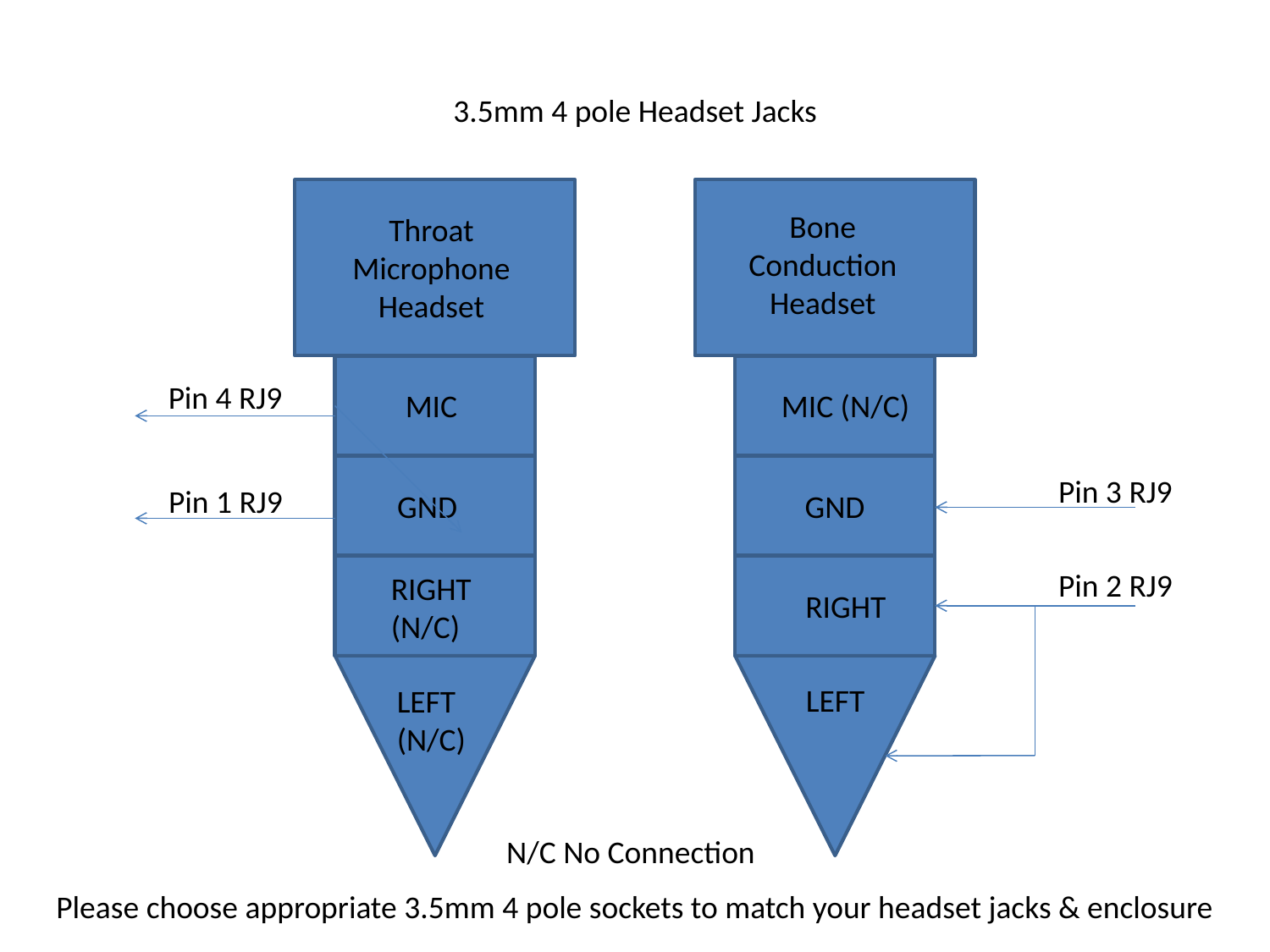

3.5mm 4 pole Headset Jacks

Bone
Conduction
Headset
Throat
Microphone
Headset

Pin 4 RJ9
MIC
MIC (N/C)

Pin 3 RJ9
Pin 1 RJ9
GND
GND

Pin 2 RJ9
RIGHT
(N/C)
RIGHT

LEFT

LEFT
(N/C)
N/C No Connection
Please choose appropriate 3.5mm 4 pole sockets to match your headset jacks & enclosure